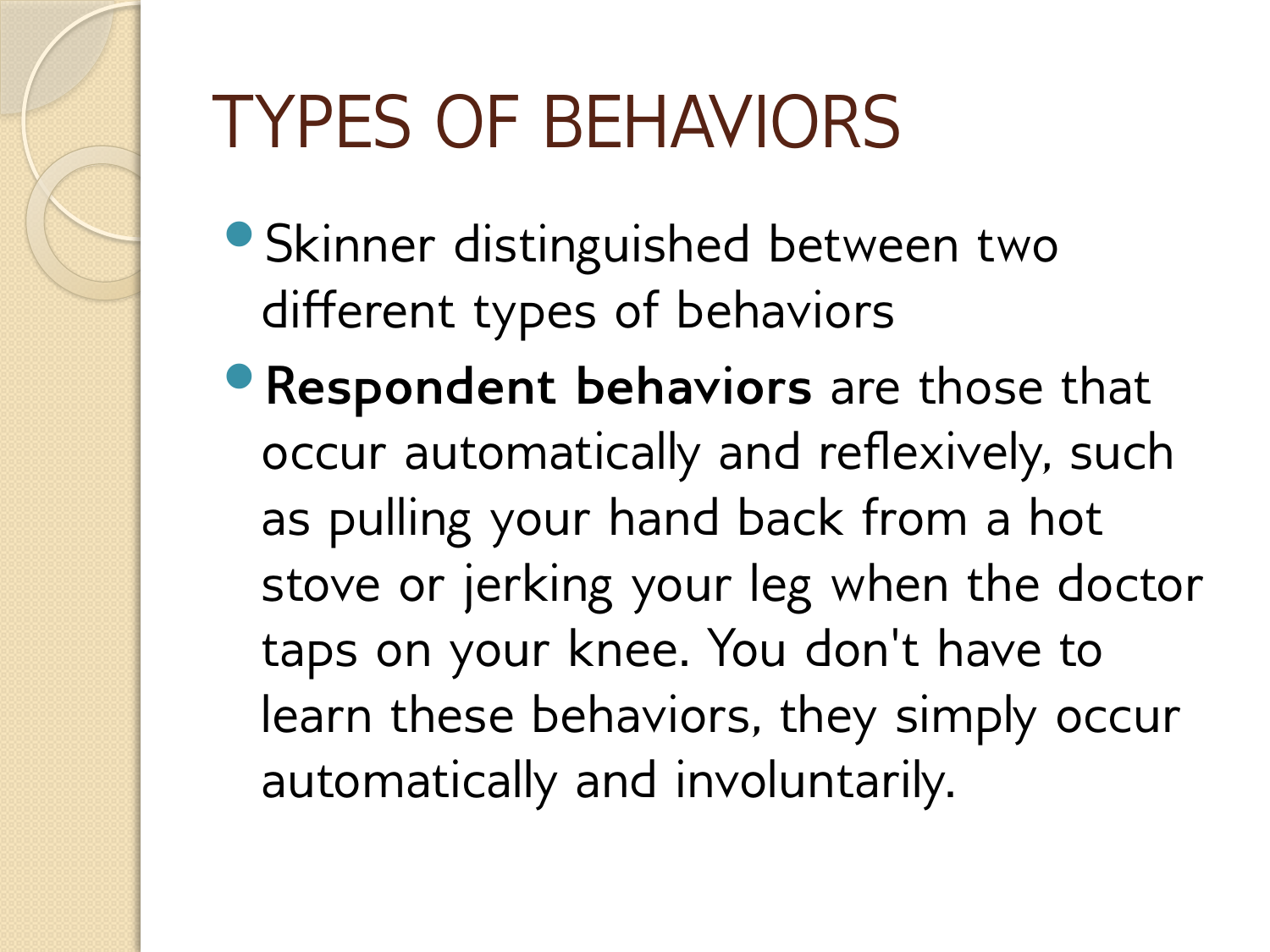

# TYPES OF BEHAVIORS
Skinner distinguished between two different types of behaviors
Respondent behaviors are those that occur automatically and reflexively, such as pulling your hand back from a hot stove or jerking your leg when the doctor taps on your knee. You don't have to learn these behaviors, they simply occur automatically and involuntarily.